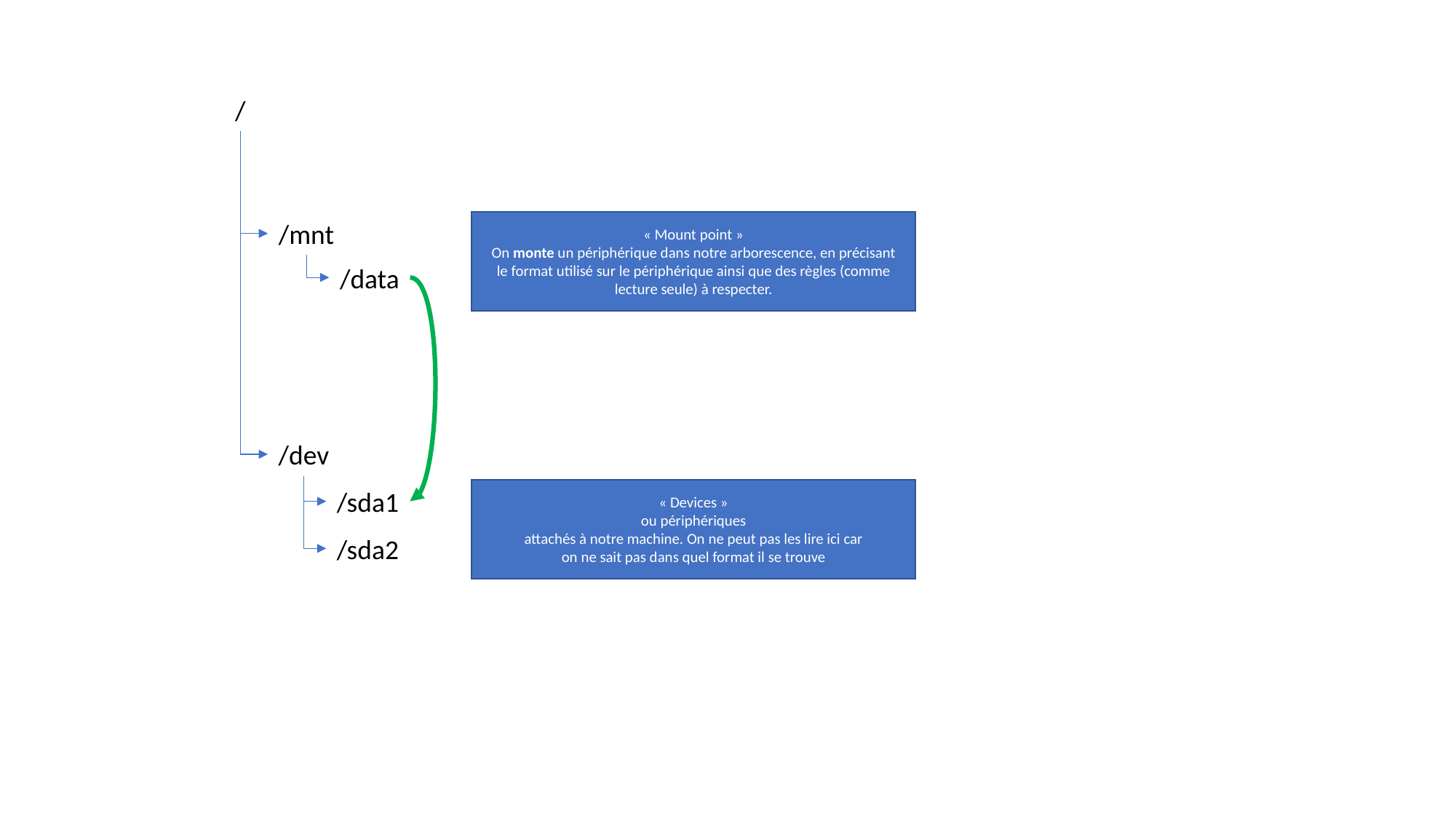

/
/mnt
« Mount point »
On monte un périphérique dans notre arborescence, en précisant
le format utilisé sur le périphérique ainsi que des règles (comme lecture seule) à respecter.
/data
/dev
/sda1
« Devices »
ou périphériques
attachés à notre machine. On ne peut pas les lire ici car
on ne sait pas dans quel format il se trouve
/sda2